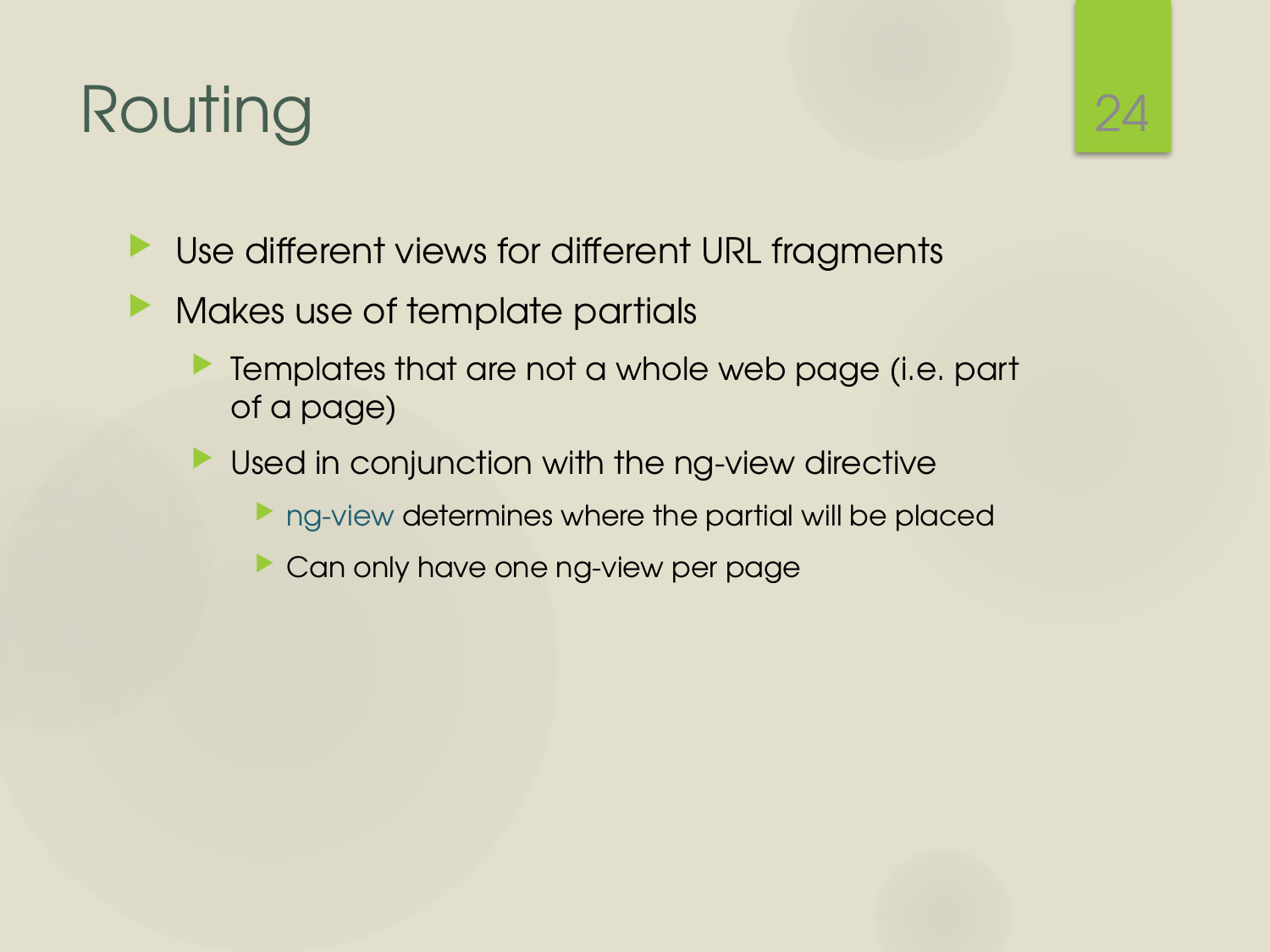

24
# Routing
Use different views for different URL fragments
Makes use of template partials
Templates that are not a whole web page (i.e. part of a page)
Used in conjunction with the ng-view directive
ng-view determines where the partial will be placed
Can only have one ng-view per page